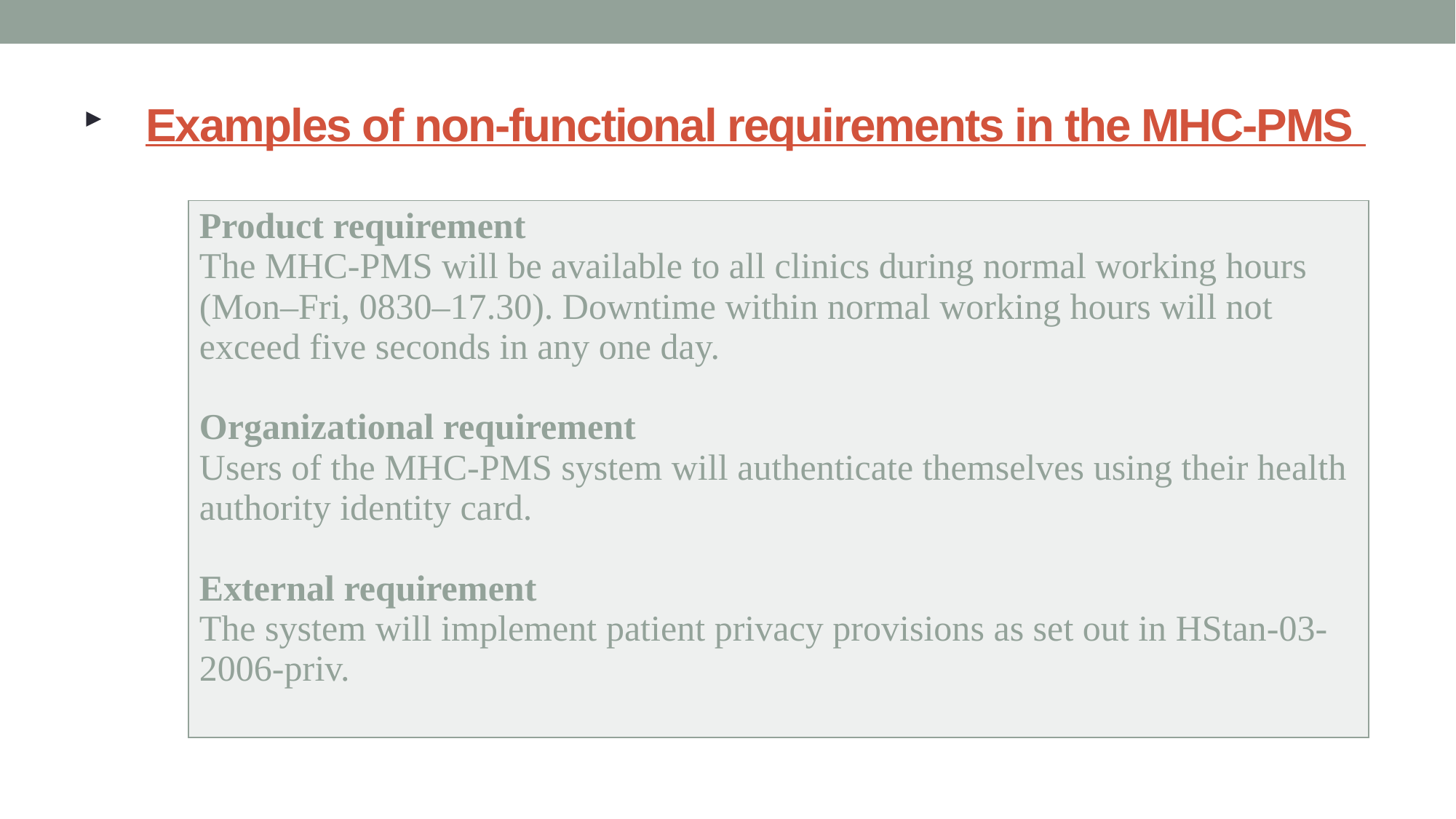

# Examples of non-functional requirements in the MHC-PMS
| Product requirement The MHC-PMS will be available to all clinics during normal working hours (Mon–Fri, 0830–17.30). Downtime within normal working hours will not exceed five seconds in any one day. Organizational requirement Users of the MHC-PMS system will authenticate themselves using their health authority identity card. External requirement The system will implement patient privacy provisions as set out in HStan-03-2006-priv. |
| --- |